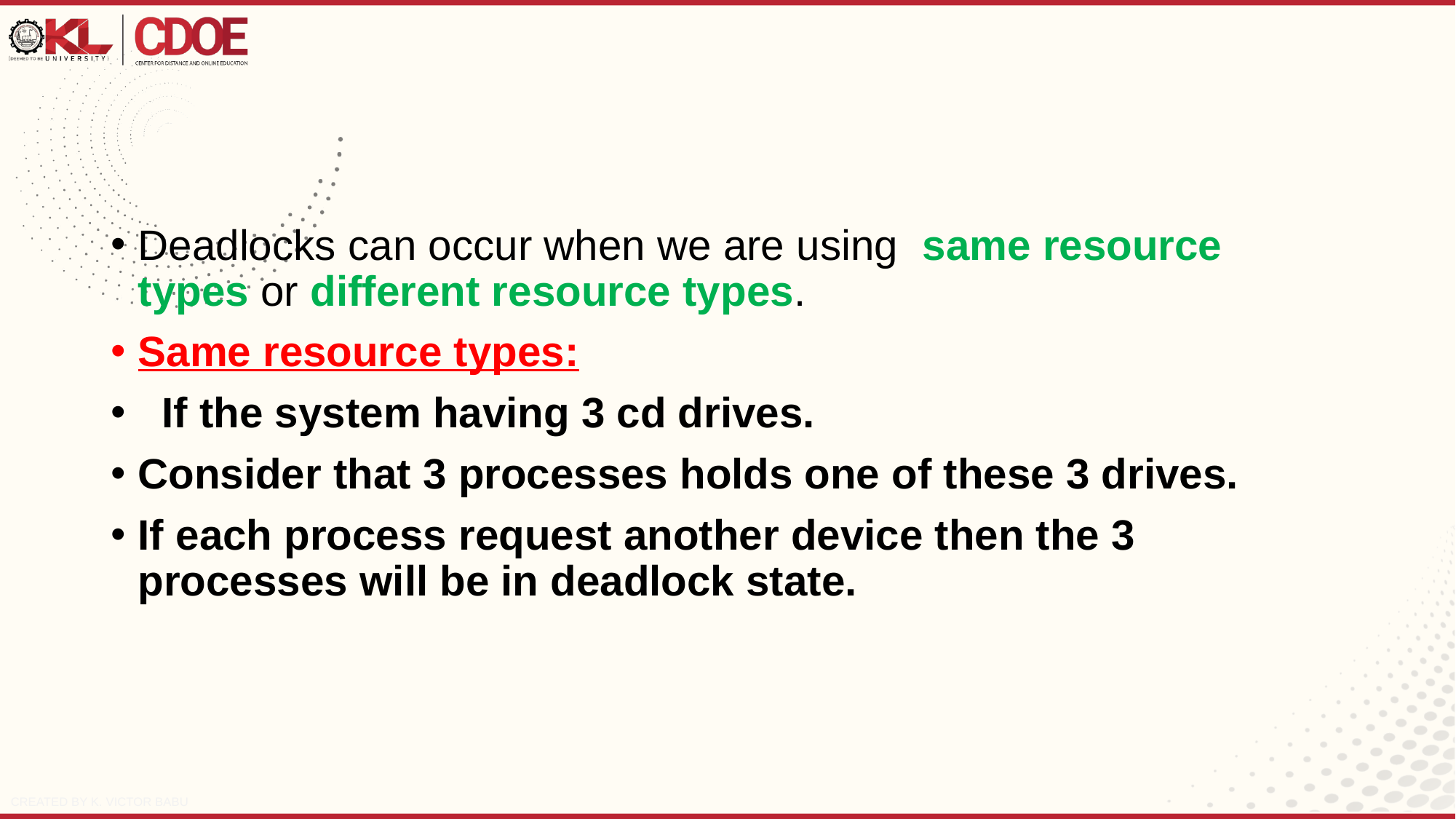

Deadlocks can occur when we are using  same resource types or different resource types.
Same resource types:
  If the system having 3 cd drives.
Consider that 3 processes holds one of these 3 drives.
If each process request another device then the 3 processes will be in deadlock state.